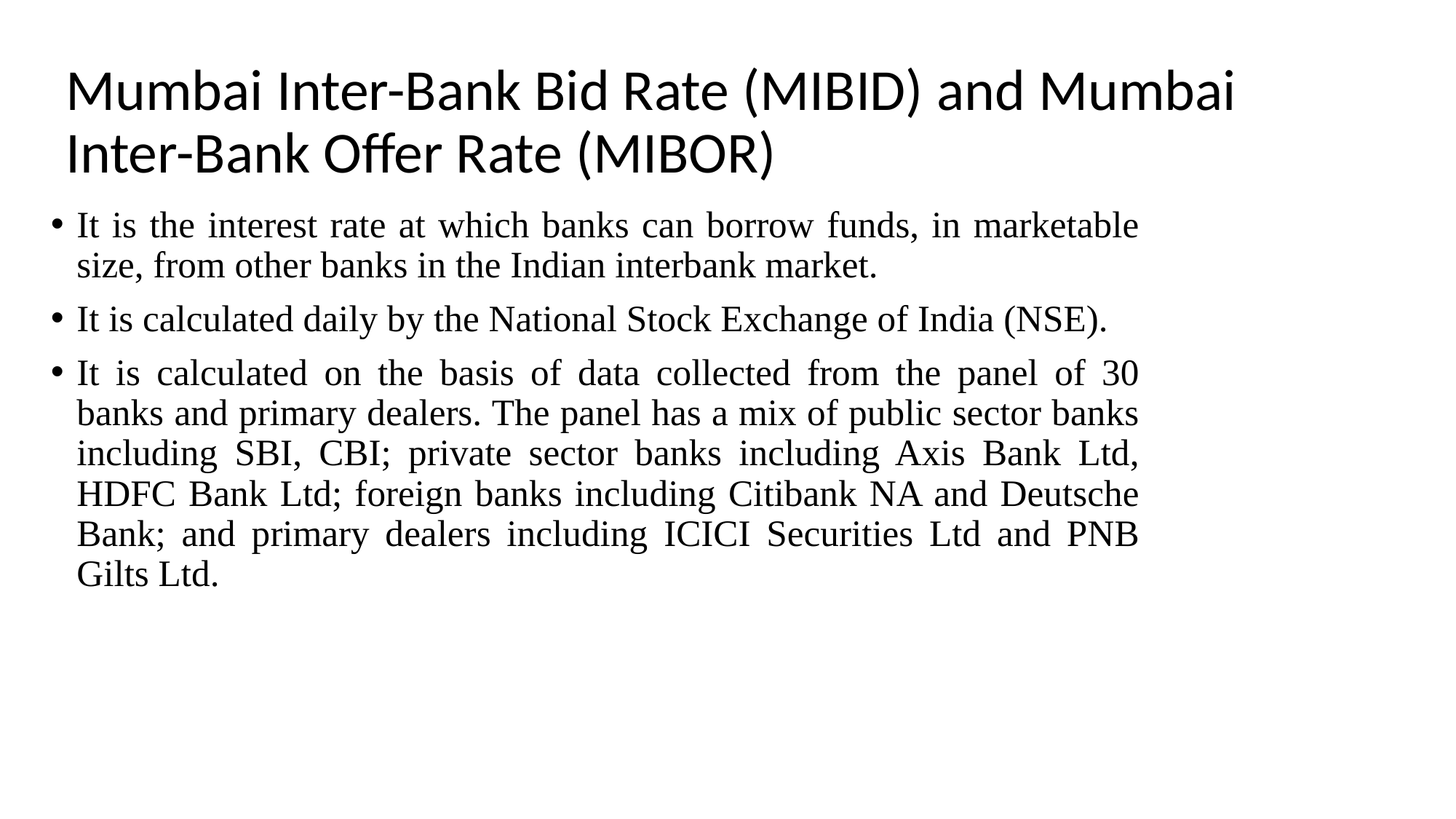

# Mumbai Inter-Bank Bid Rate (MIBID) and Mumbai Inter-Bank Offer Rate (MIBOR)
It is the interest rate at which banks can borrow funds, in marketable size, from other banks in the Indian interbank market.
It is calculated daily by the National Stock Exchange of India (NSE).
It is calculated on the basis of data collected from the panel of 30 banks and primary dealers. The panel has a mix of public sector banks including SBI, CBI; private sector banks including Axis Bank Ltd, HDFC Bank Ltd; foreign banks including Citibank NA and Deutsche Bank; and primary dealers including ICICI Securities Ltd and PNB Gilts Ltd.